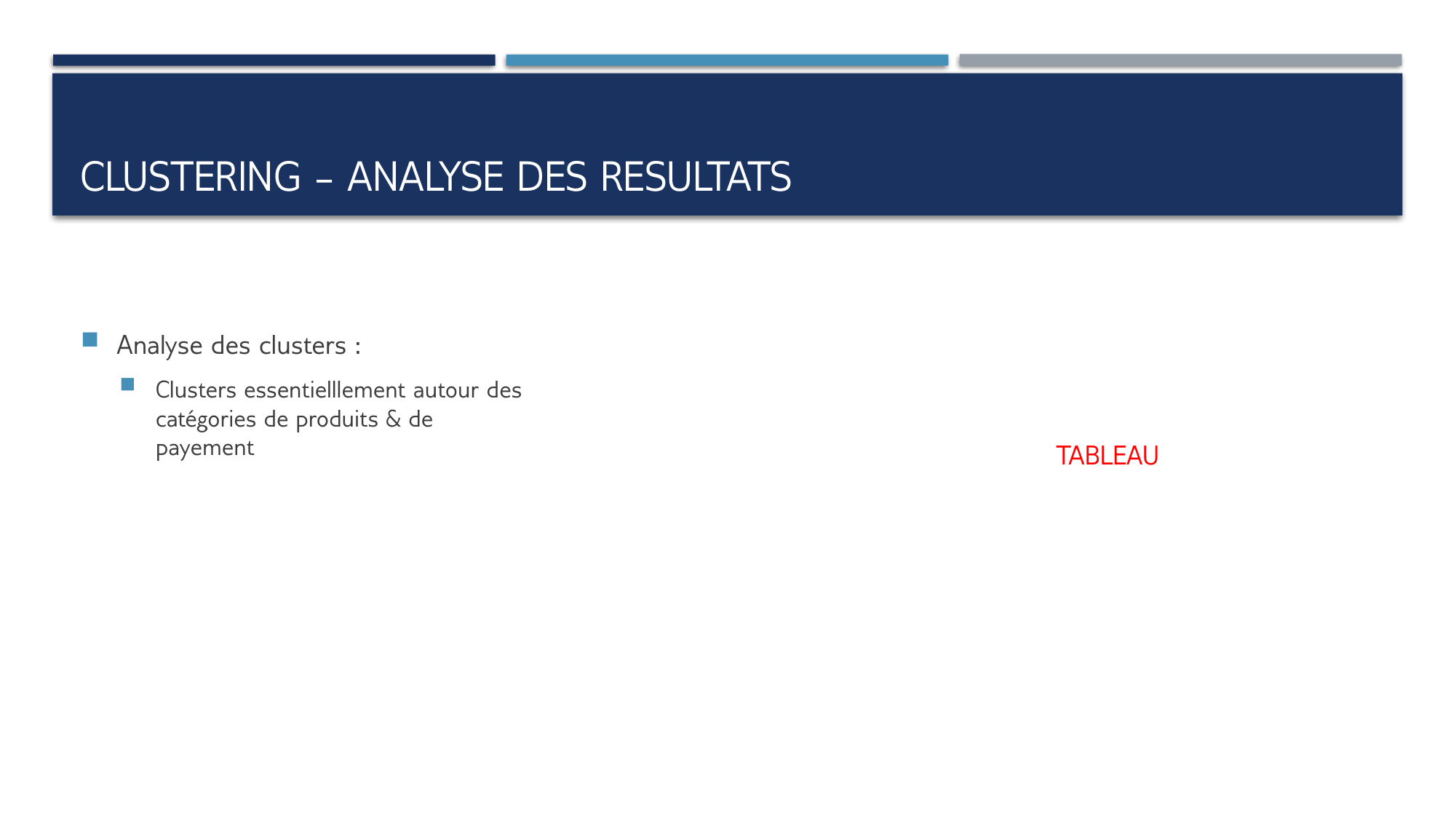

# Clustering – Analyse des resultats
Analyse des clusters :
Clusters essentielllement autour des catégories de produits & de payement
TABLEAU